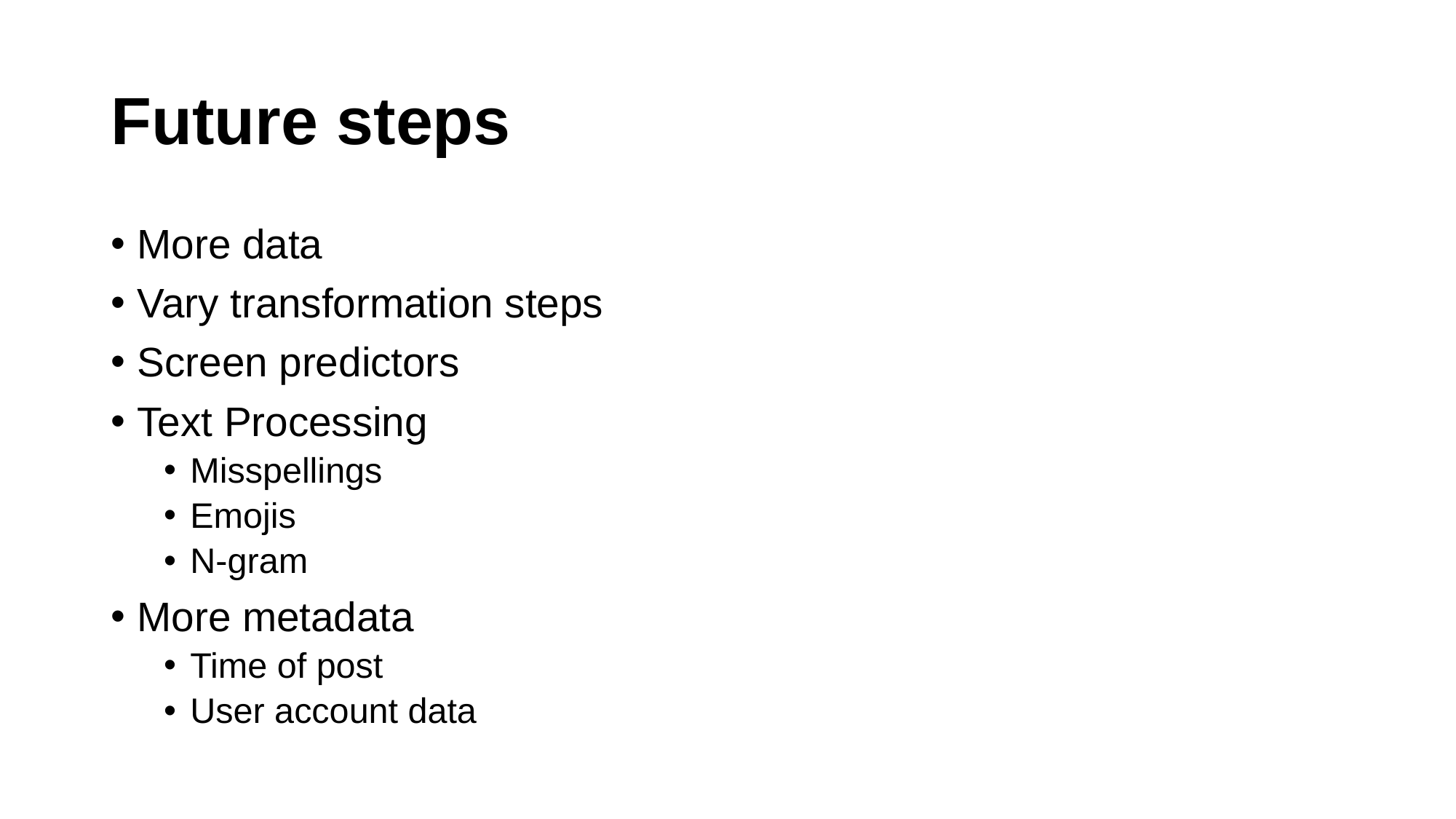

# Future steps
More data
Vary transformation steps
Screen predictors
Text Processing
Misspellings
Emojis
N-gram
More metadata
Time of post
User account data